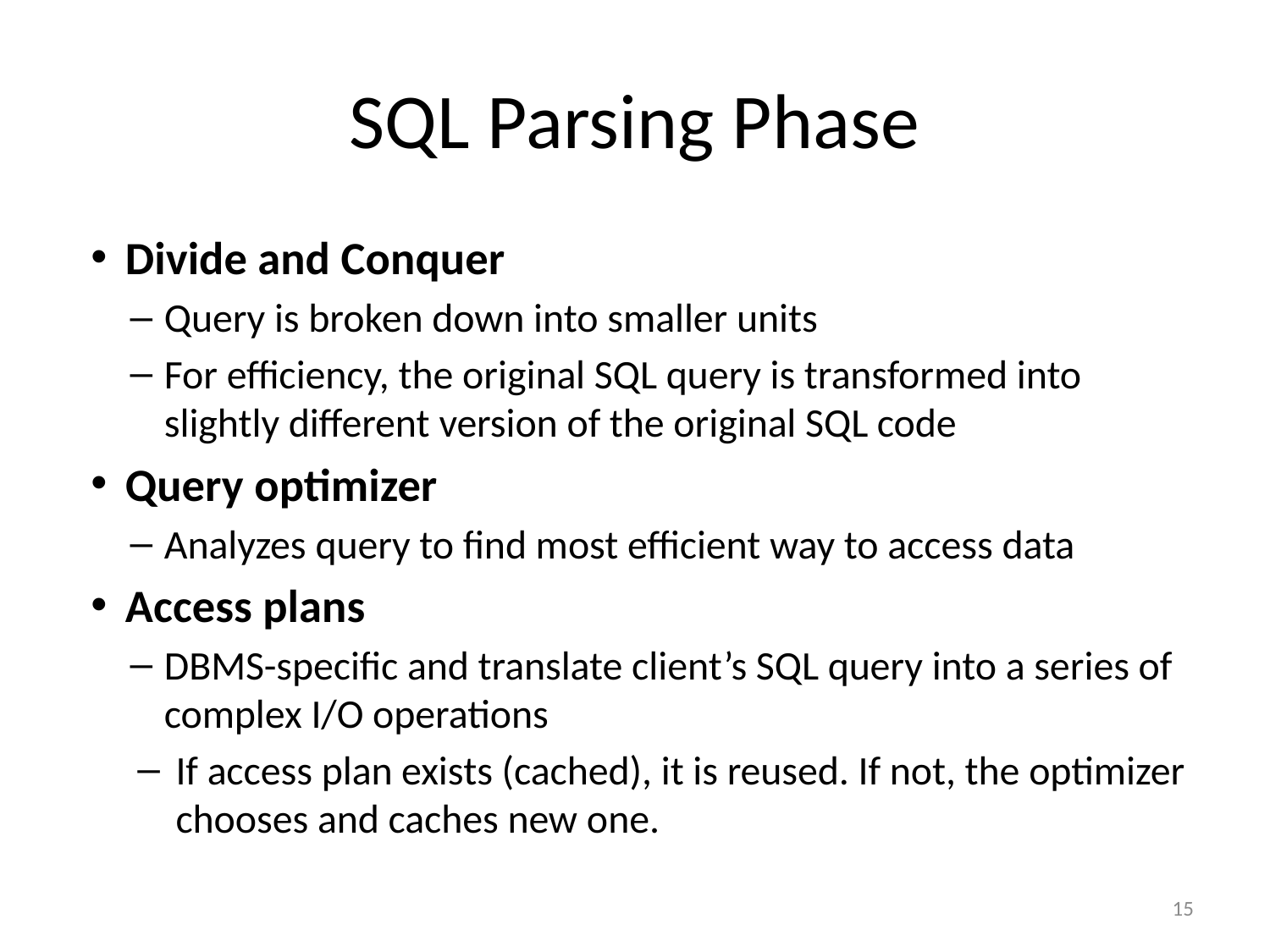

# SQL Parsing Phase
Divide and Conquer
Query is broken down into smaller units
For efficiency, the original SQL query is transformed into slightly different version of the original SQL code
Query optimizer
Analyzes query to find most efficient way to access data
Access plans
DBMS-specific and translate client’s SQL query into a series of complex I/O operations
If access plan exists (cached), it is reused. If not, the optimizer chooses and caches new one.

15